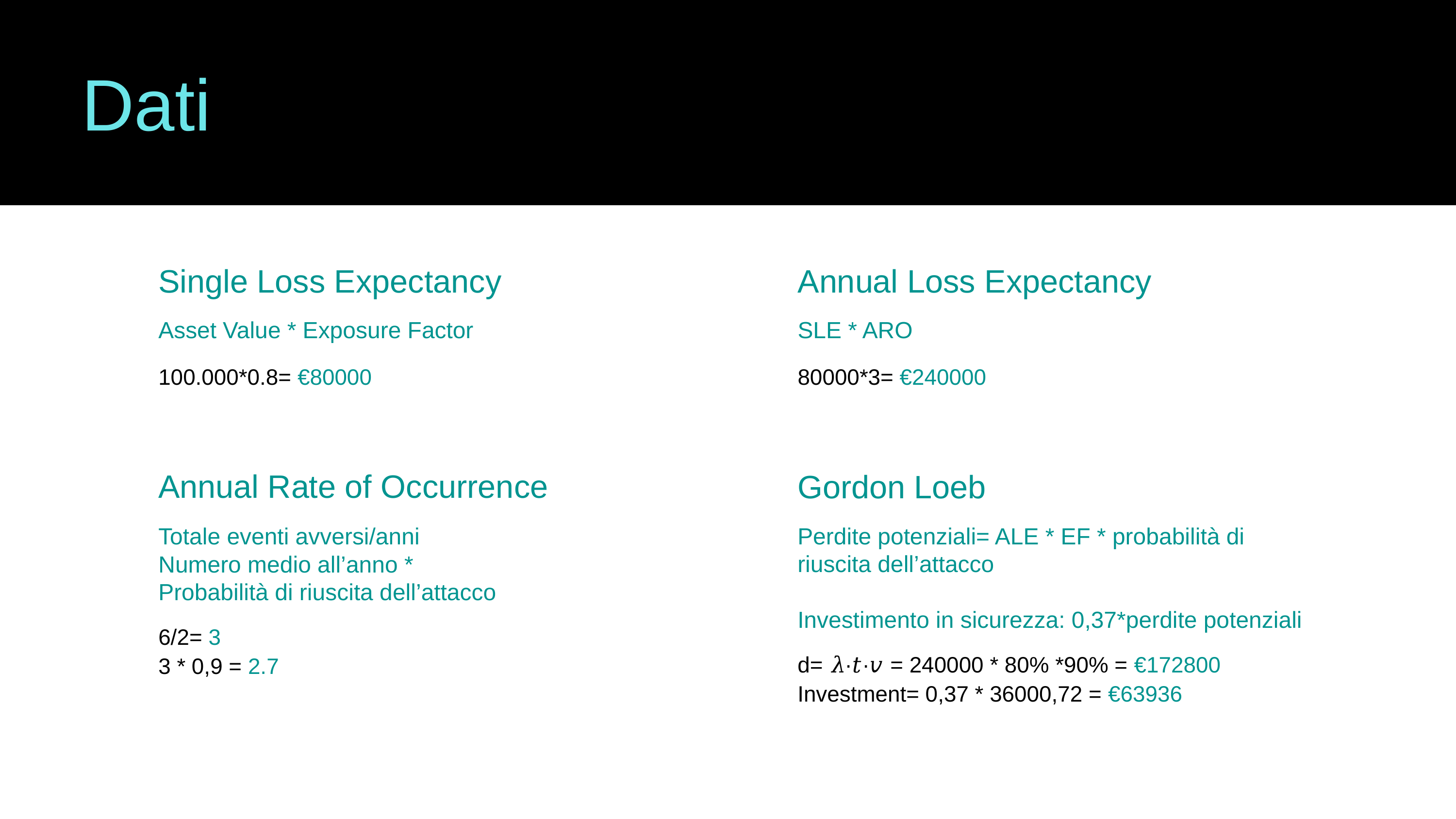

Dati
Single Loss Expectancy
Asset Value * Exposure Factor
100.000*0.8= €80000
Annual Loss Expectancy
SLE * ARO
80000*3= €240000
Annual Rate of Occurrence
Gordon Loeb
Perdite potenziali= ALE * EF * probabilità di riuscita dell’attacco

Investimento in sicurezza: 0,37*perdite potenziali
d= 𝜆∙𝑡∙𝑣 = 240000 * 80% *90% = €172800
Investment= 0,37 * 36000,72 = €63936
Totale eventi avversi/anni
Numero medio all’anno * Probabilità di riuscita dell’attacco
6/2= 3
3 * 0,9 = 2.7